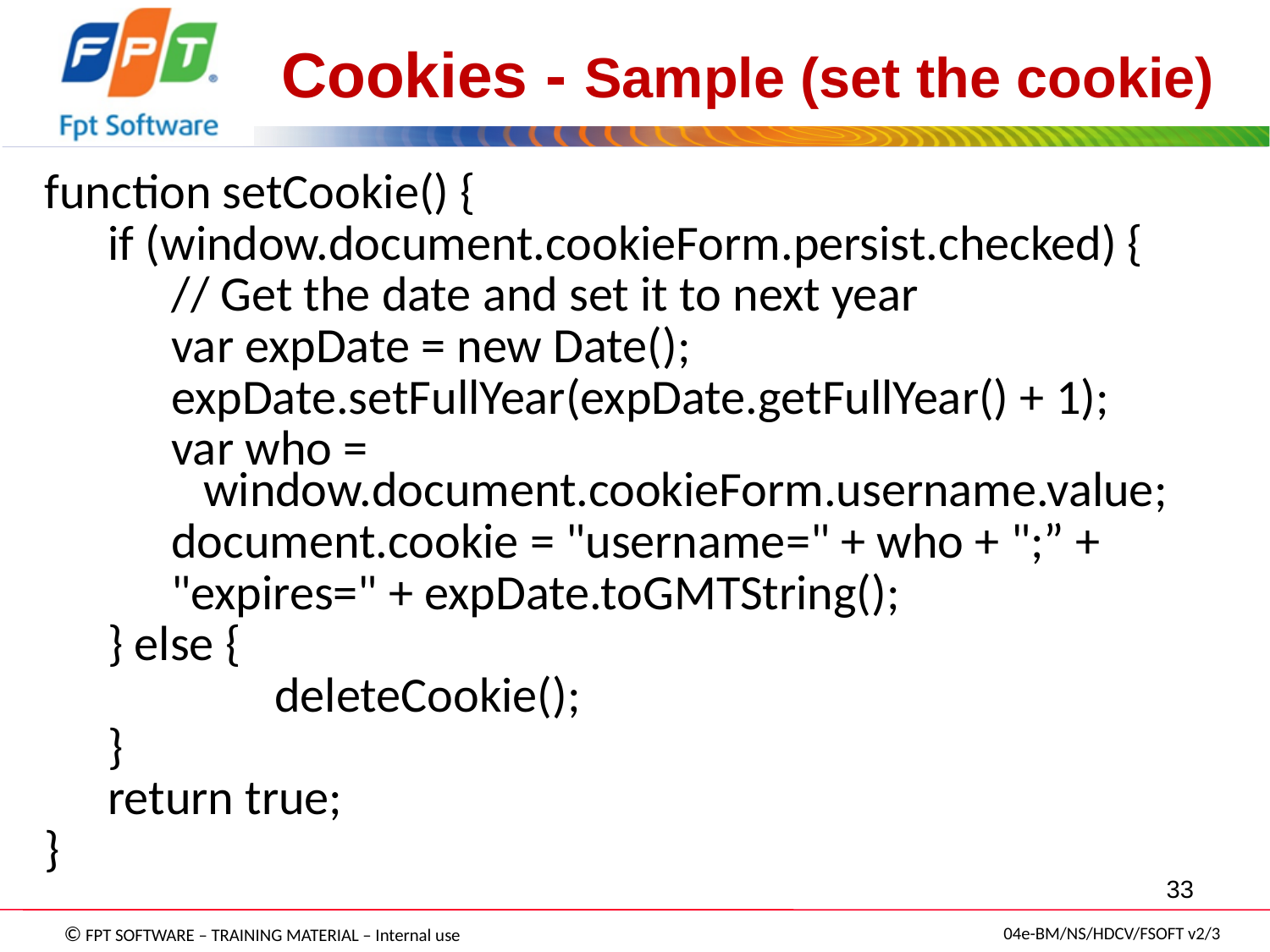

Cookies - Sample (set the cookie)
function setCookie() {
if (window.document.cookieForm.persist.checked) {
// Get the date and set it to next year
var expDate = new Date();
expDate.setFullYear(expDate.getFullYear() + 1);
var who = window.document.cookieForm.username.value;
document.cookie = "username=" + who + ";” +
"expires=" + expDate.toGMTString();
} else {
		deleteCookie();
}
return true;
}
33